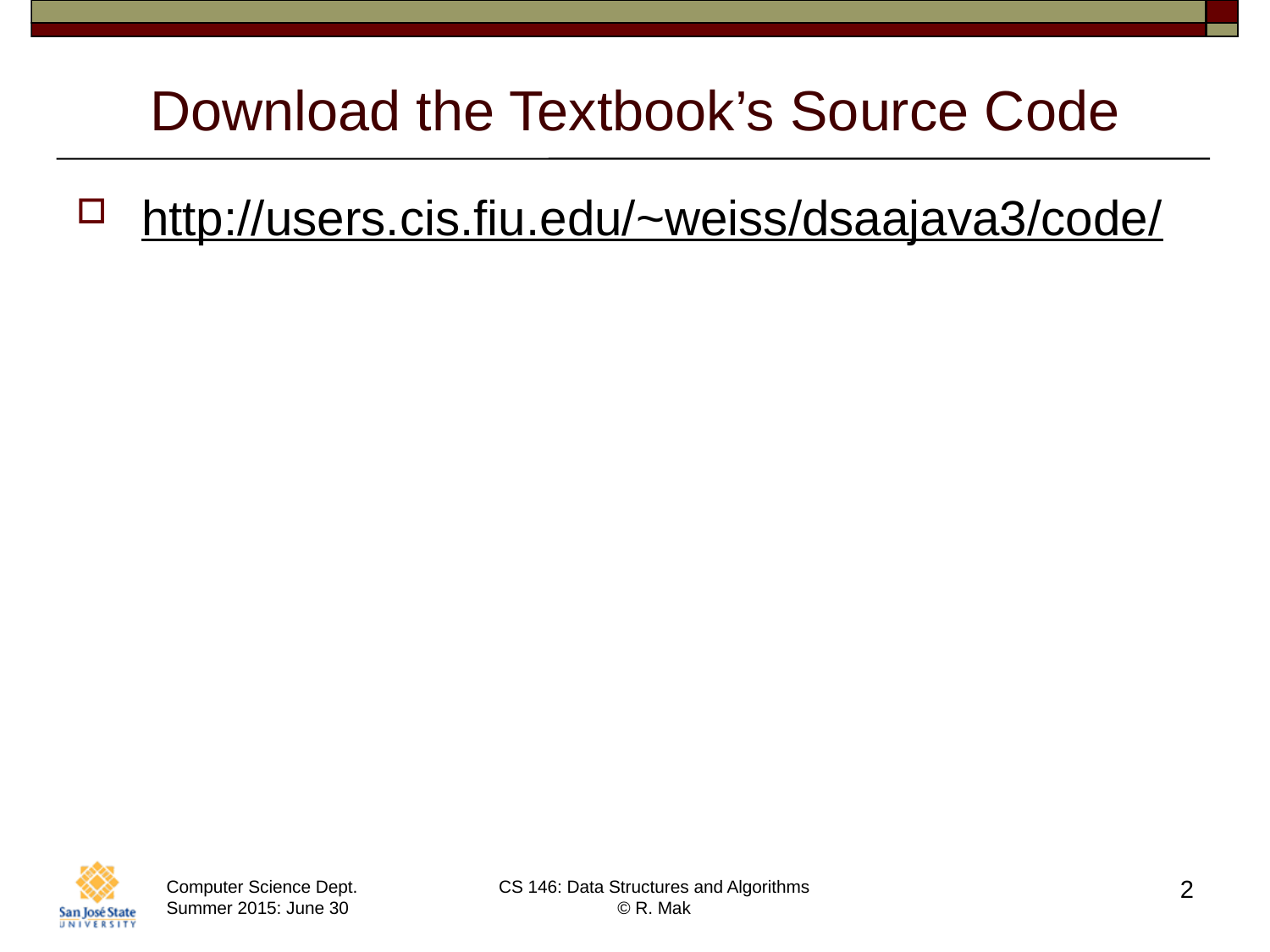

# Download the Textbook’s Source Code
http://users.cis.fiu.edu/~weiss/dsaajava3/code/
2